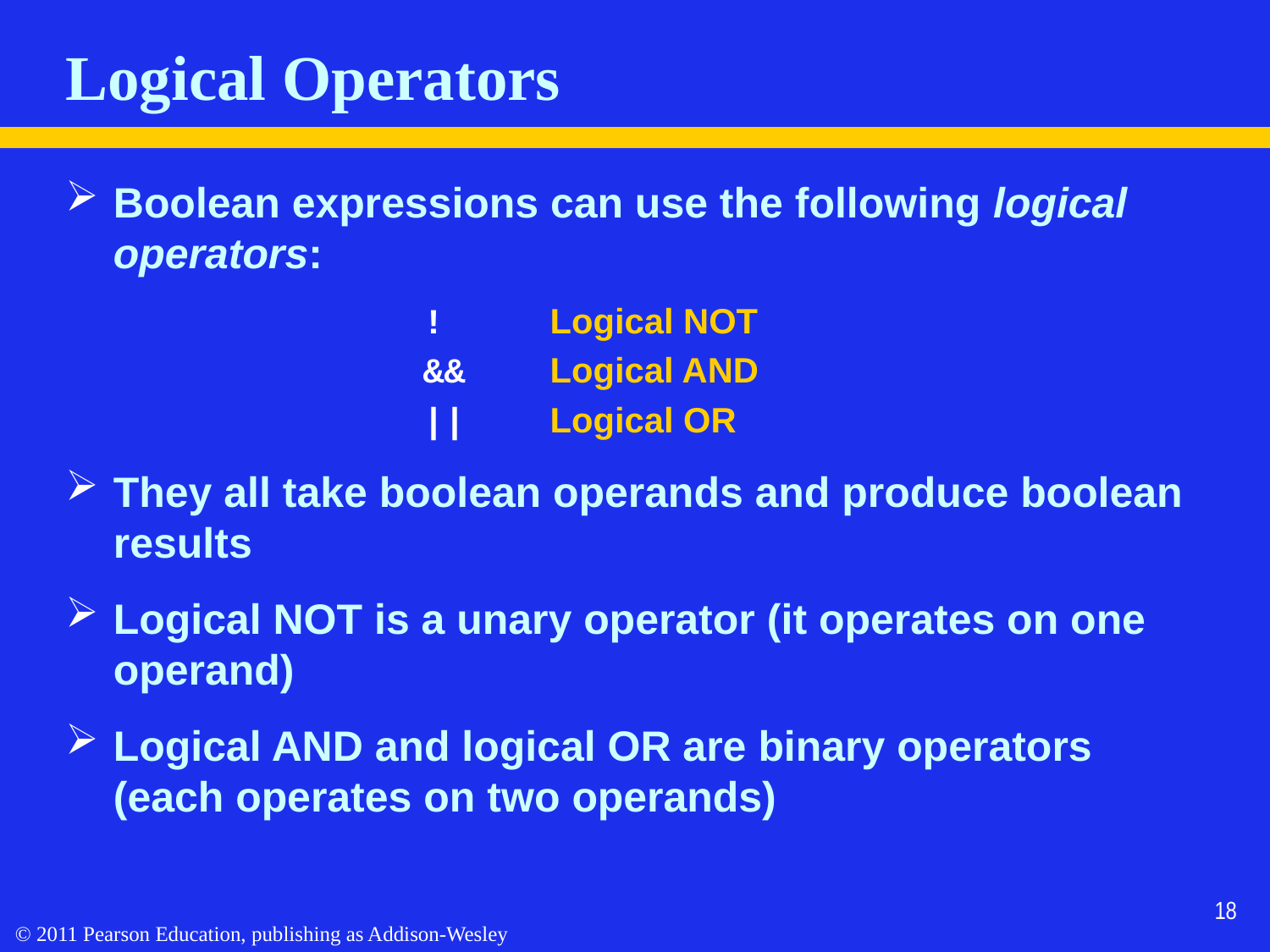

# Logical Operators
Boolean expressions can use the following logical operators:
			!	Logical NOT
			&&	Logical AND
			||	Logical OR
They all take boolean operands and produce boolean results
Logical NOT is a unary operator (it operates on one operand)
Logical AND and logical OR are binary operators (each operates on two operands)
18